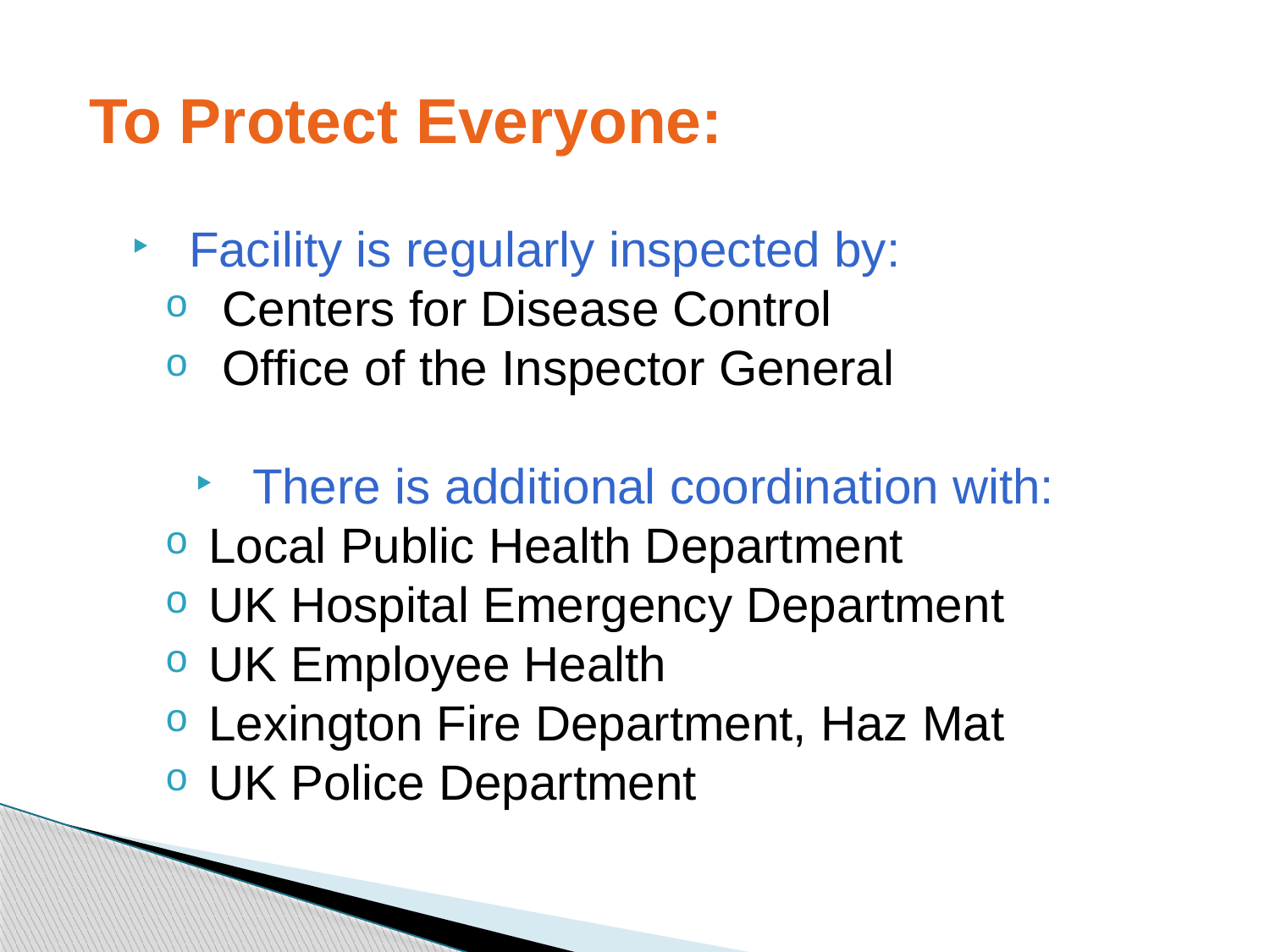

To Protect Everyone:
  Facility is regularly inspected by:
  Centers for Disease Control
  Office of the Inspector General

  There is additional coordination with:
 Local Public Health Department
 UK Hospital Emergency Department
 UK Employee Health
 Lexington Fire Department, Haz Mat
 UK Police Department